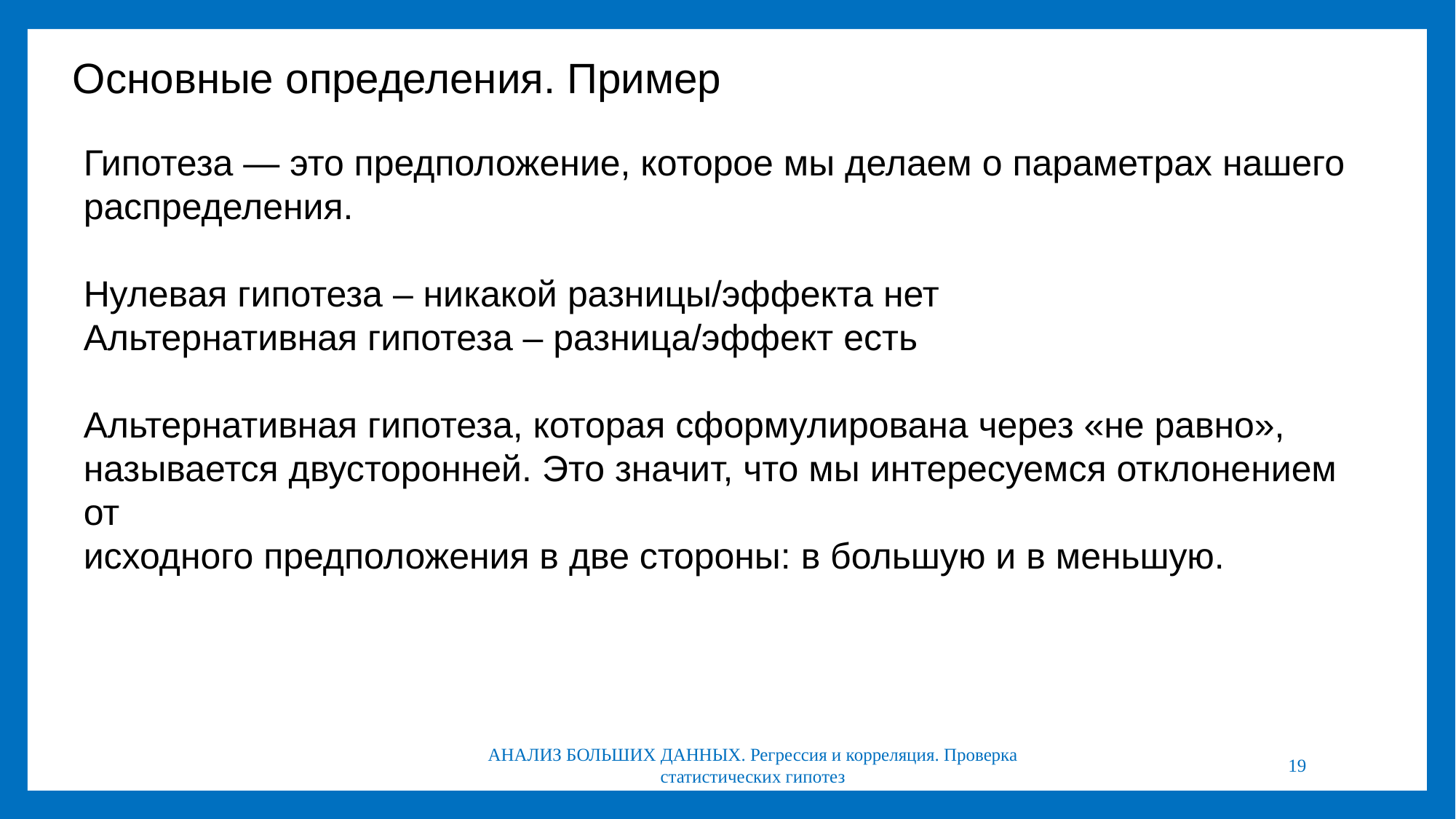

# Основные определения. Пример
Гипотеза — это предположение, которое мы делаем о параметрах нашего
распределения.

Нулевая гипотеза – никакой разницы/эффекта нет
Альтернативная гипотеза – разница/эффект есть

Альтернативная гипотеза, которая сформулирована через «не равно»,
называется двусторонней. Это значит, что мы интересуемся отклонением от
исходного предположения в две стороны: в большую и в меньшую.
АНАЛИЗ БОЛЬШИХ ДАННЫХ. Регрессия и корреляция. Проверка статистических гипотез
19